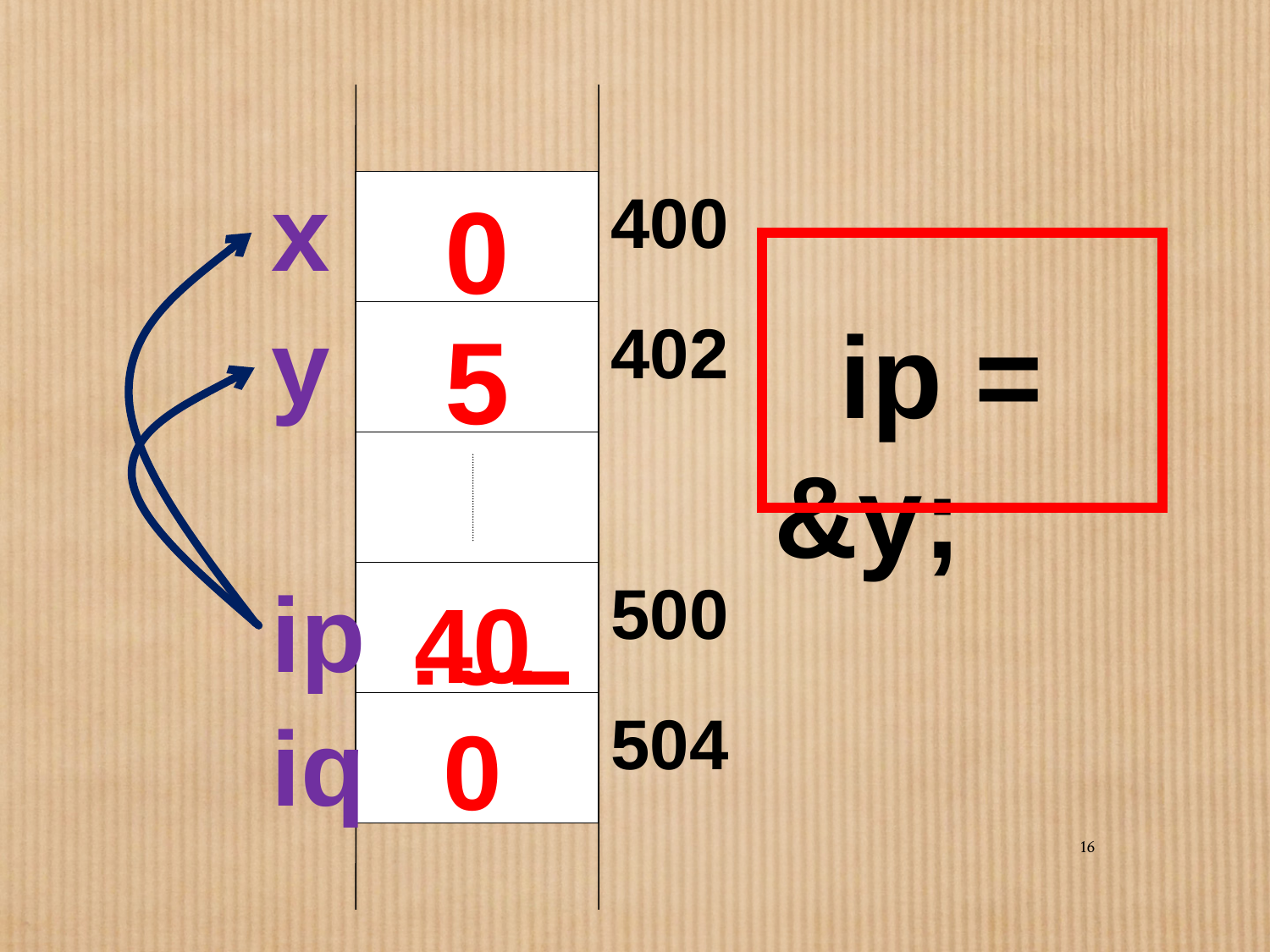

0
400

5
402

402
500

504

x

y
  ip = &y;

ip
400
iq
16